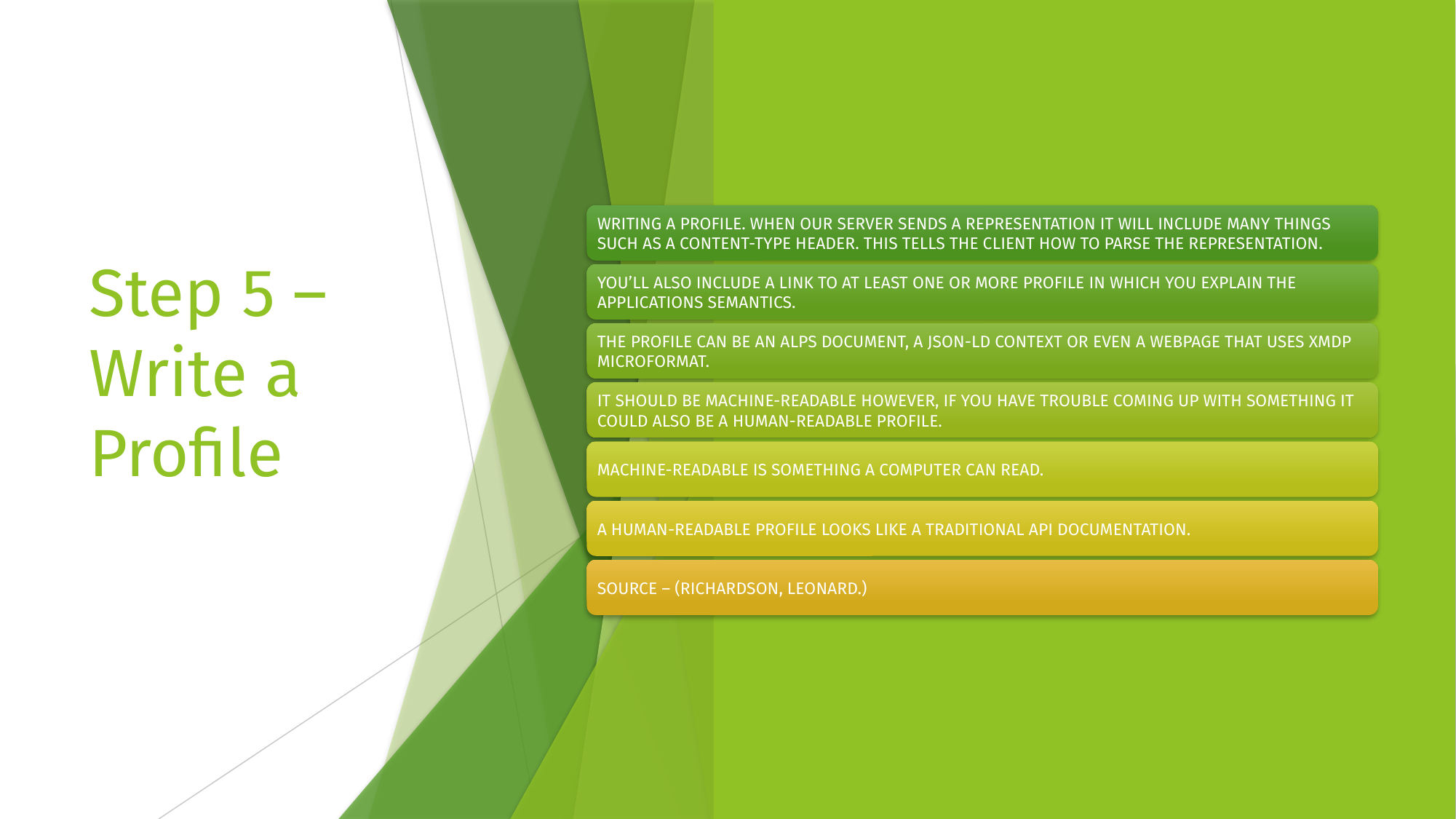

Writing a profile. When our server sends a representation it will include many things such as a Content-Type header. This tells the client how to parse the representation.
You’ll also include a link to at least one or more profile in which you explain the applications semantics.
The profile can be an ALPS document, a JSON-LD context or even a webpage that uses XMDP microformat.
It should be machine-readable however, if you have trouble coming up with something it could also be a human-readable profile.
Machine-readable is something a computer can read.
A human-readable profile looks like a traditional API documentation.
Source – (Richardson, Leonard.)
# Step 5 – Write a Profile